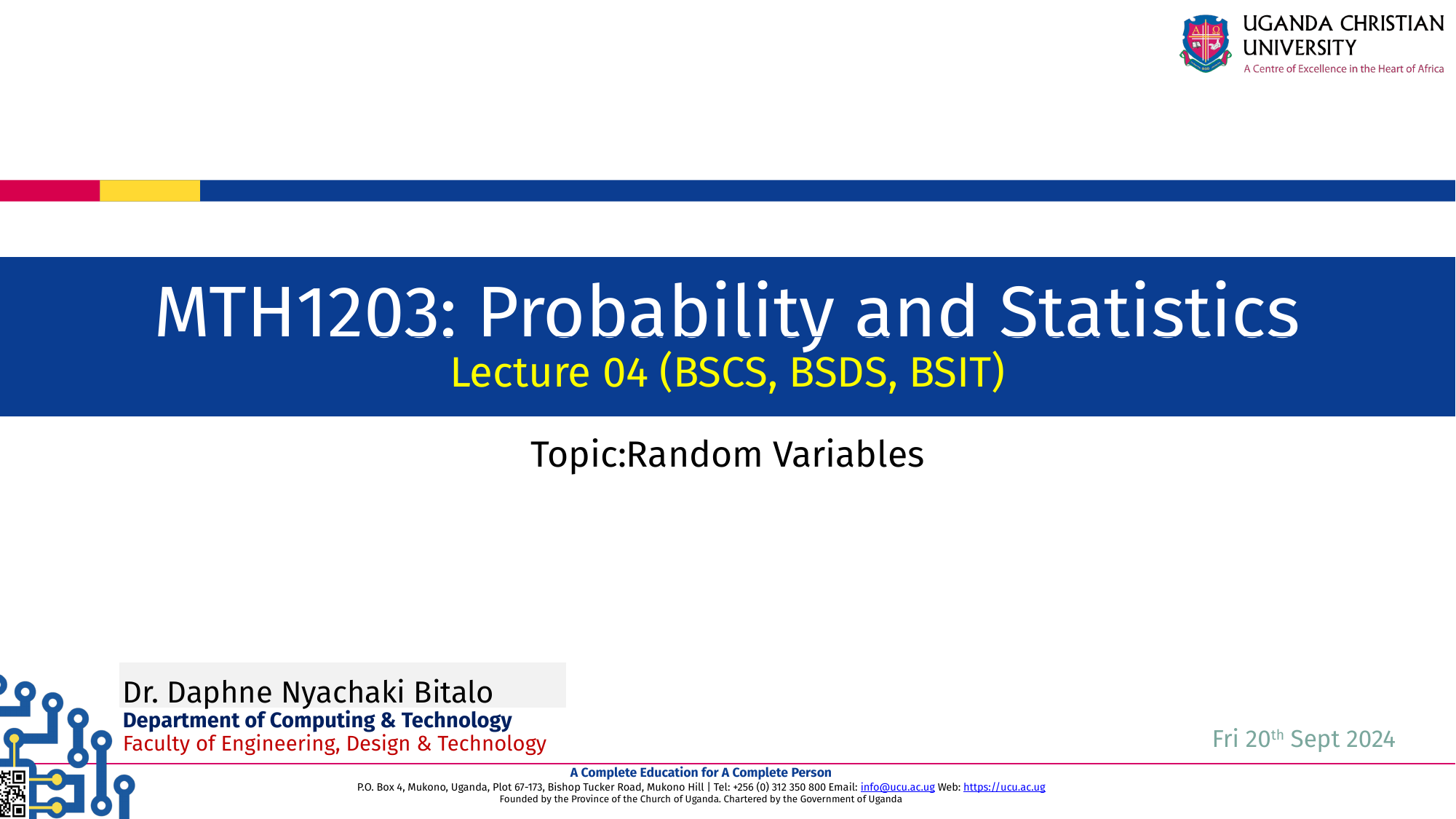

MTH1203: Probability and Statistics
Lecture 04 (BSCS, BSDS, BSIT)
Topic:Random Variables

Dr. Daphne Nyachaki Bitalo
Department of Computing & Technology
Faculty of Engineering, Design & Technology
Fri 20th Sept 2024